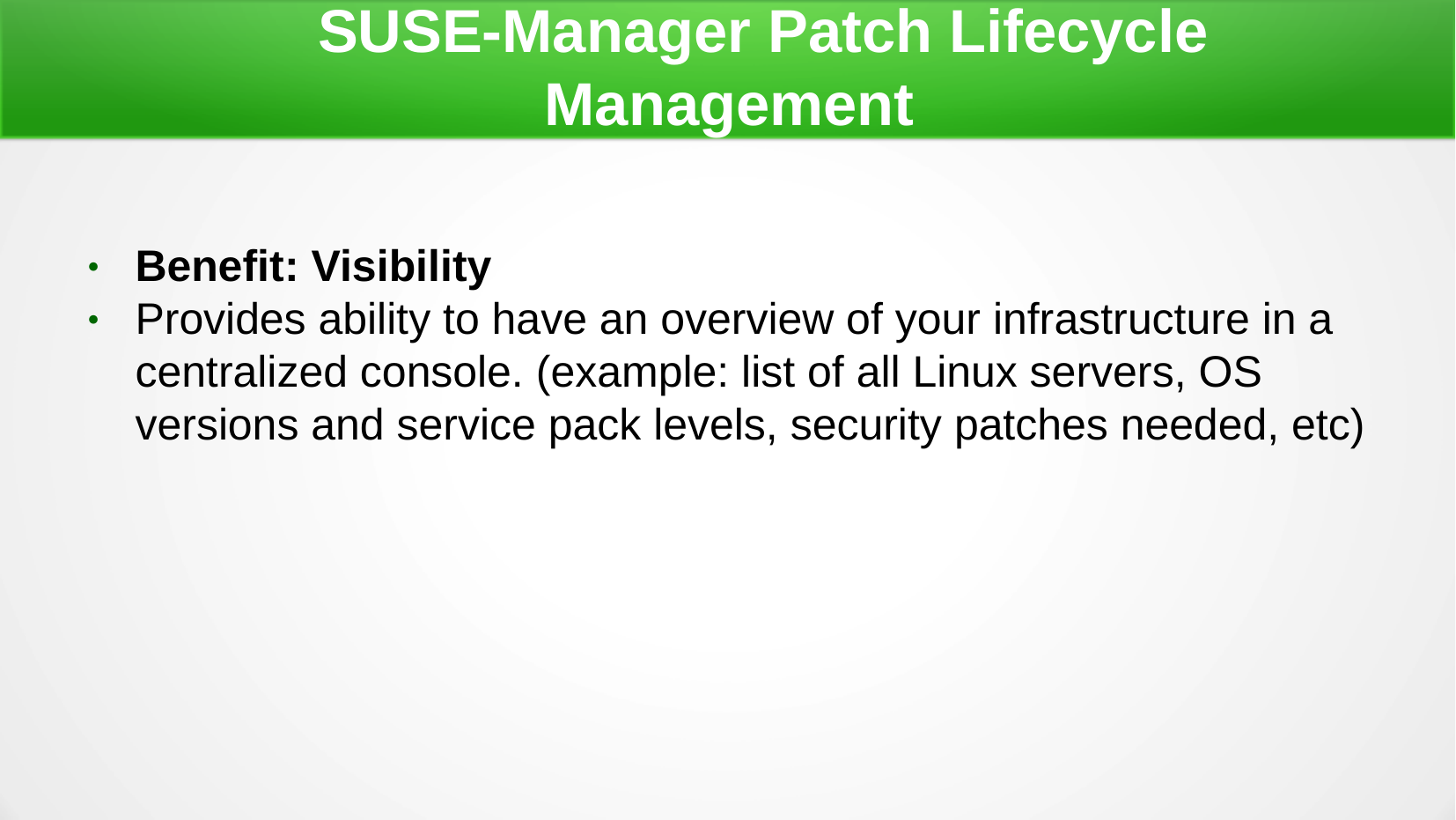

SUSE-Manager Patch Lifecycle Management

Benefit: Visibility
Provides ability to have an overview of your infrastructure in a centralized console. (example: list of all Linux servers, OS versions and service pack levels, security patches needed, etc)